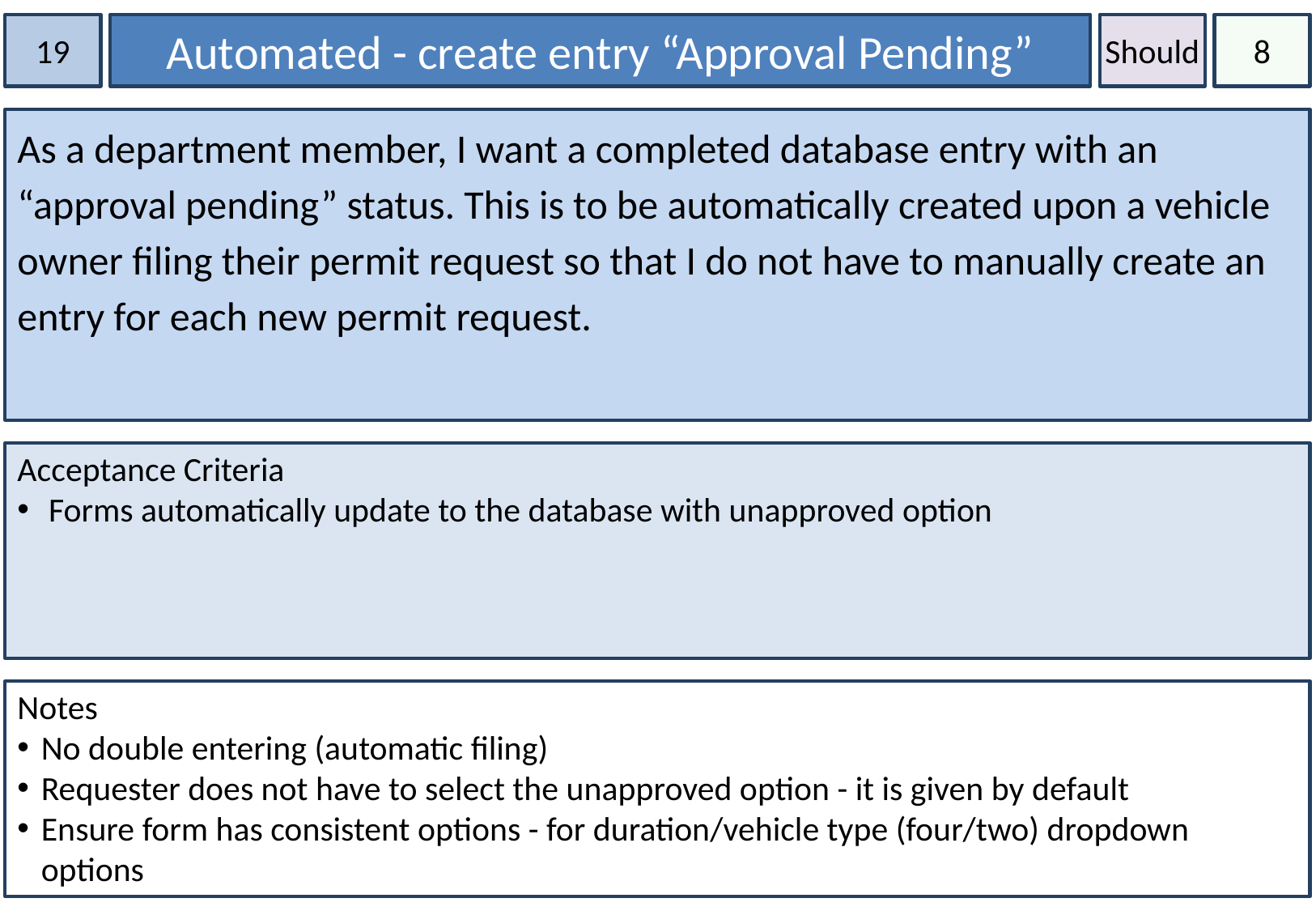

19
Automated - create entry “Approval Pending”
Should
8
As a department member, I want a completed database entry with an “approval pending” status. This is to be automatically created upon a vehicle owner filing their permit request so that I do not have to manually create an entry for each new permit request.
Acceptance Criteria
 Forms automatically update to the database with unapproved option
Notes
No double entering (automatic filing)
Requester does not have to select the unapproved option - it is given by default
Ensure form has consistent options - for duration/vehicle type (four/two) dropdown options